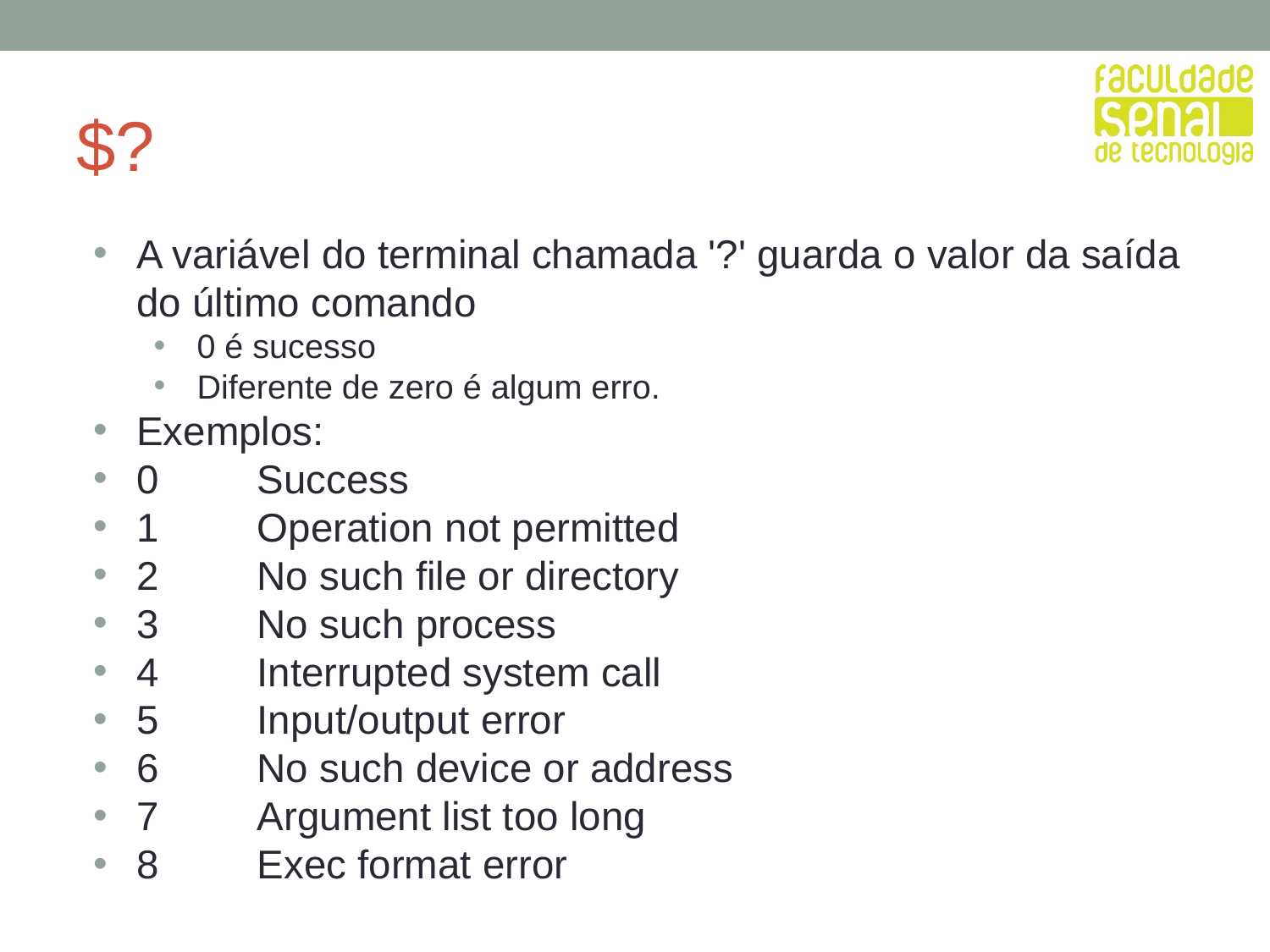

# $?
A variável do terminal chamada '?' guarda o valor da saída do último comando
0 é sucesso
Diferente de zero é algum erro.
Exemplos:
0	Success
1	Operation not permitted
2	No such file or directory
3	No such process
4	Interrupted system call
5	Input/output error
6	No such device or address
7	Argument list too long
8	Exec format error